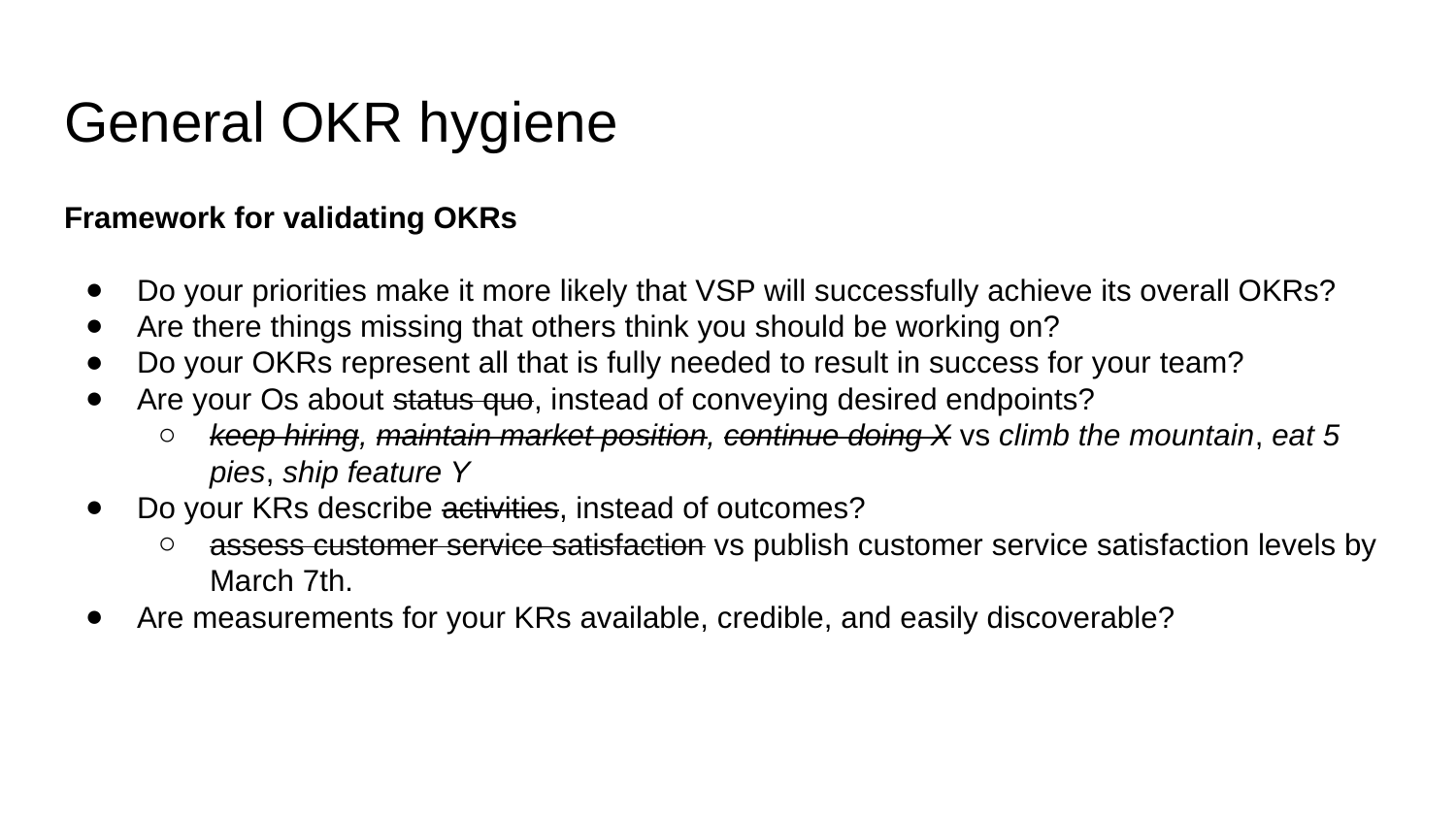

# General OKR hygiene
Framework for validating OKRs

Do your priorities make it more likely that VSP will successfully achieve its overall OKRs?
Are there things missing that others think you should be working on?
Do your OKRs represent all that is fully needed to result in success for your team?
Are your Os about status quo, instead of conveying desired endpoints?
keep hiring, maintain market position, continue doing X vs climb the mountain, eat 5 pies, ship feature Y
Do your KRs describe activities, instead of outcomes?
assess customer service satisfaction vs publish customer service satisfaction levels by March 7th.
Are measurements for your KRs available, credible, and easily discoverable?